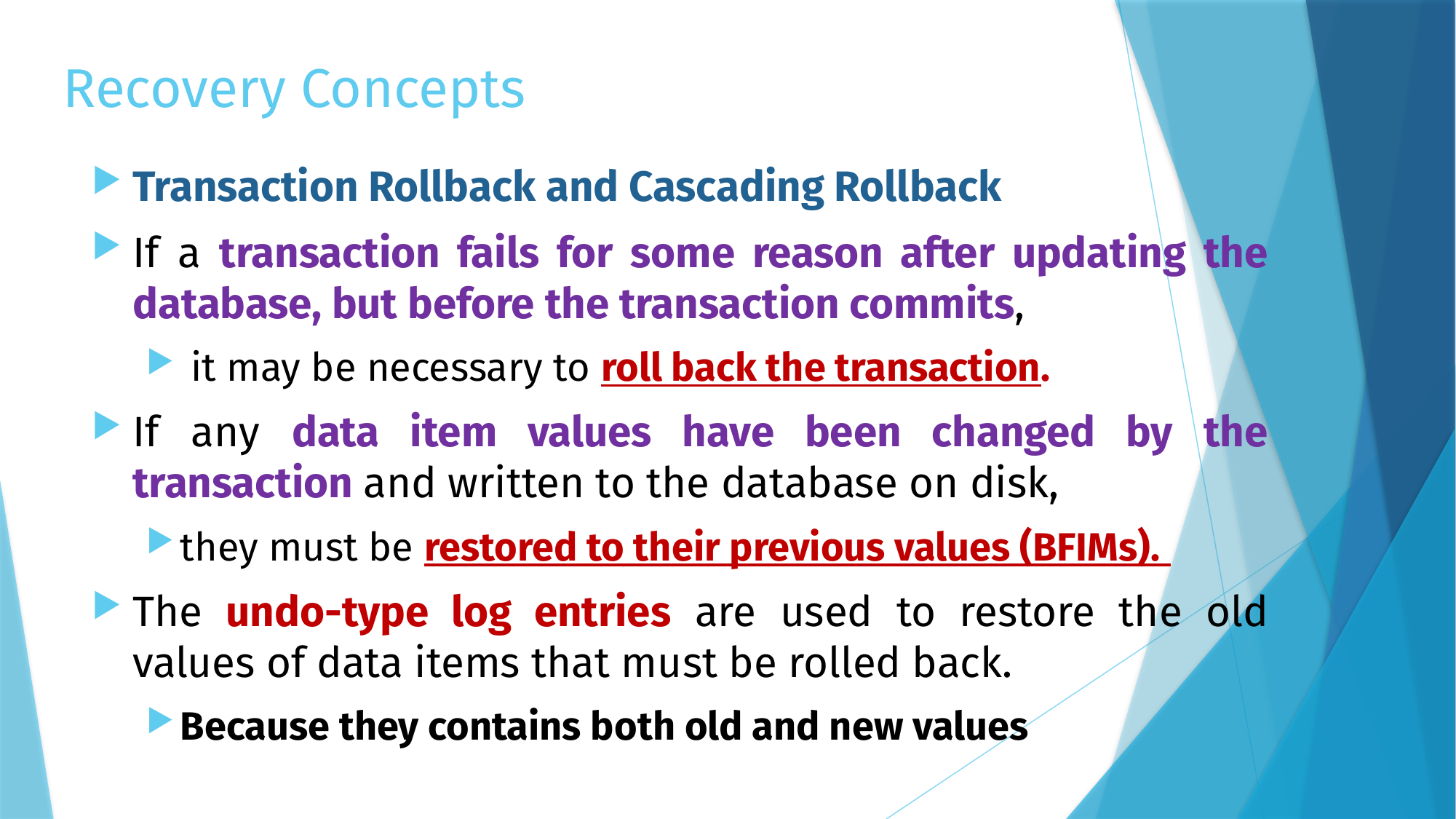

# Recovery Concepts
Transaction Rollback and Cascading Rollback
If a transaction fails for some reason after updating the database, but before the transaction commits,
 it may be necessary to roll back the transaction.
If any data item values have been changed by the transaction and written to the database on disk,
they must be restored to their previous values (BFIMs).
The undo-type log entries are used to restore the old values of data items that must be rolled back.
Because they contains both old and new values